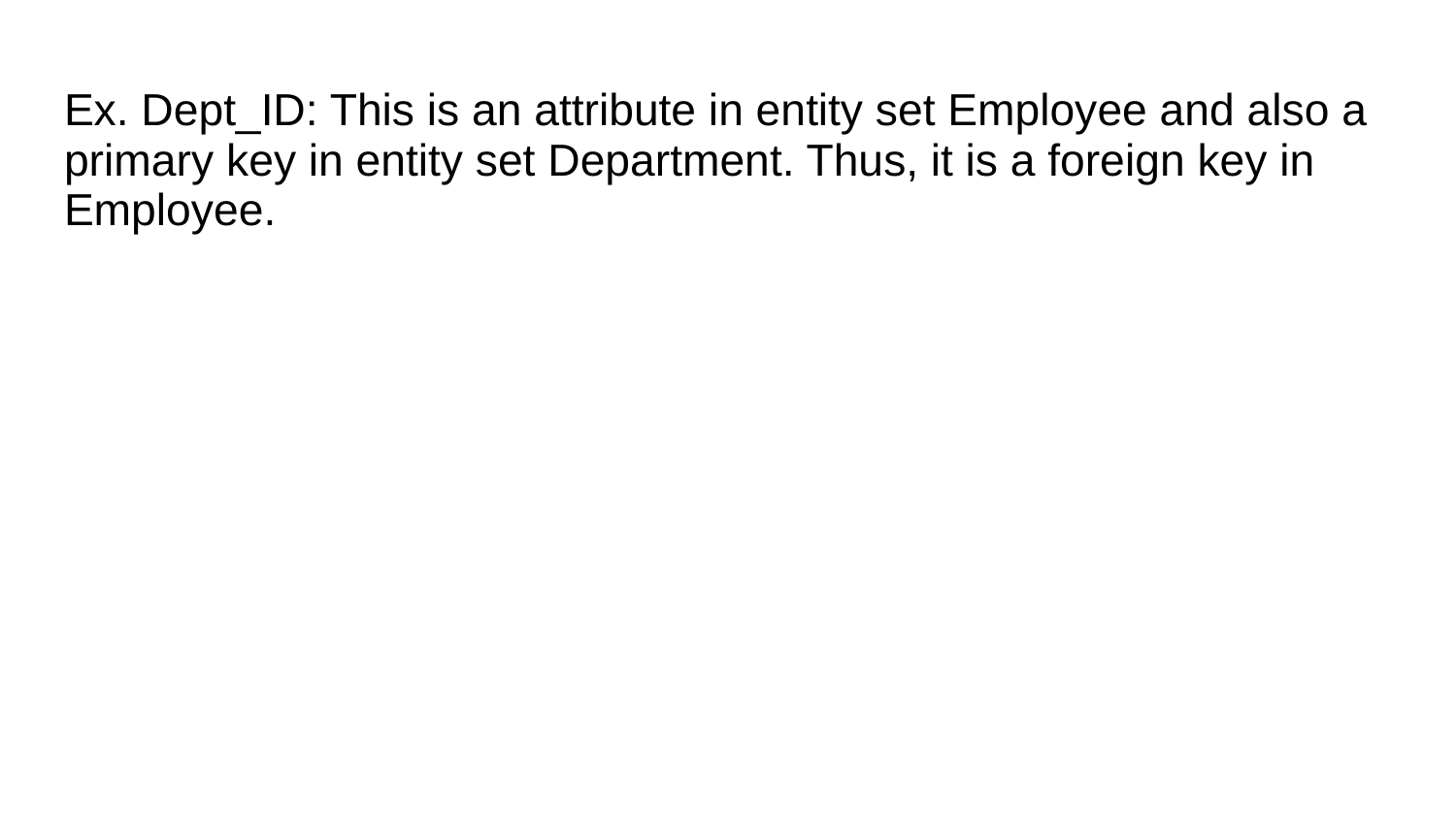

# Ex. Dept_ID: This is an attribute in entity set Employee and also a primary key in entity set Department. Thus, it is a foreign key in Employee.